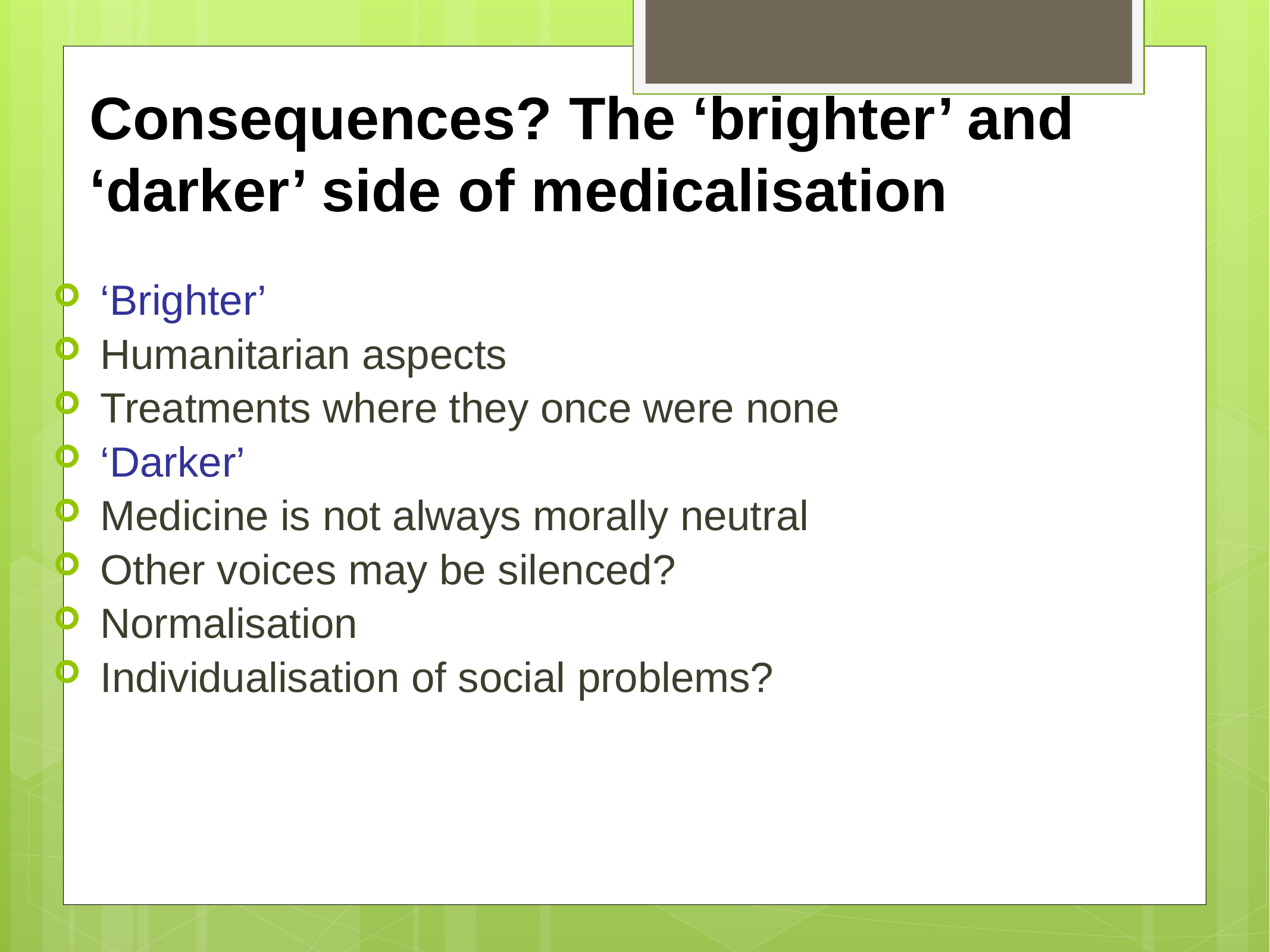

# Consequences? The ‘brighter’ and ‘darker’ side of medicalisation
‘Brighter’
Humanitarian aspects
Treatments where they once were none
‘Darker’
Medicine is not always morally neutral
Other voices may be silenced?
Normalisation
Individualisation of social problems?